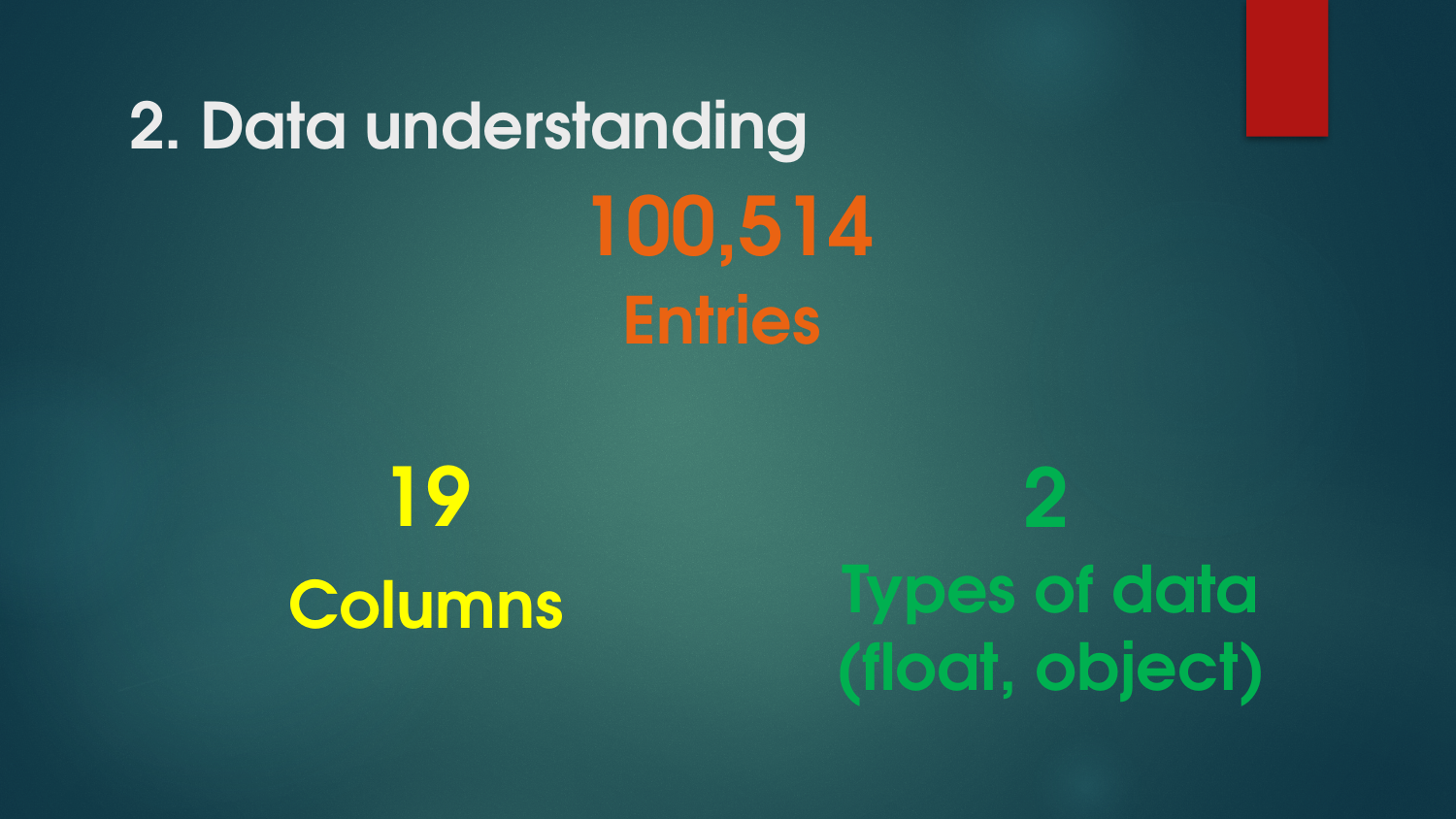

# 2. Data understanding
100,514
Entries
19
2
Types of data
(float, object)
Columns